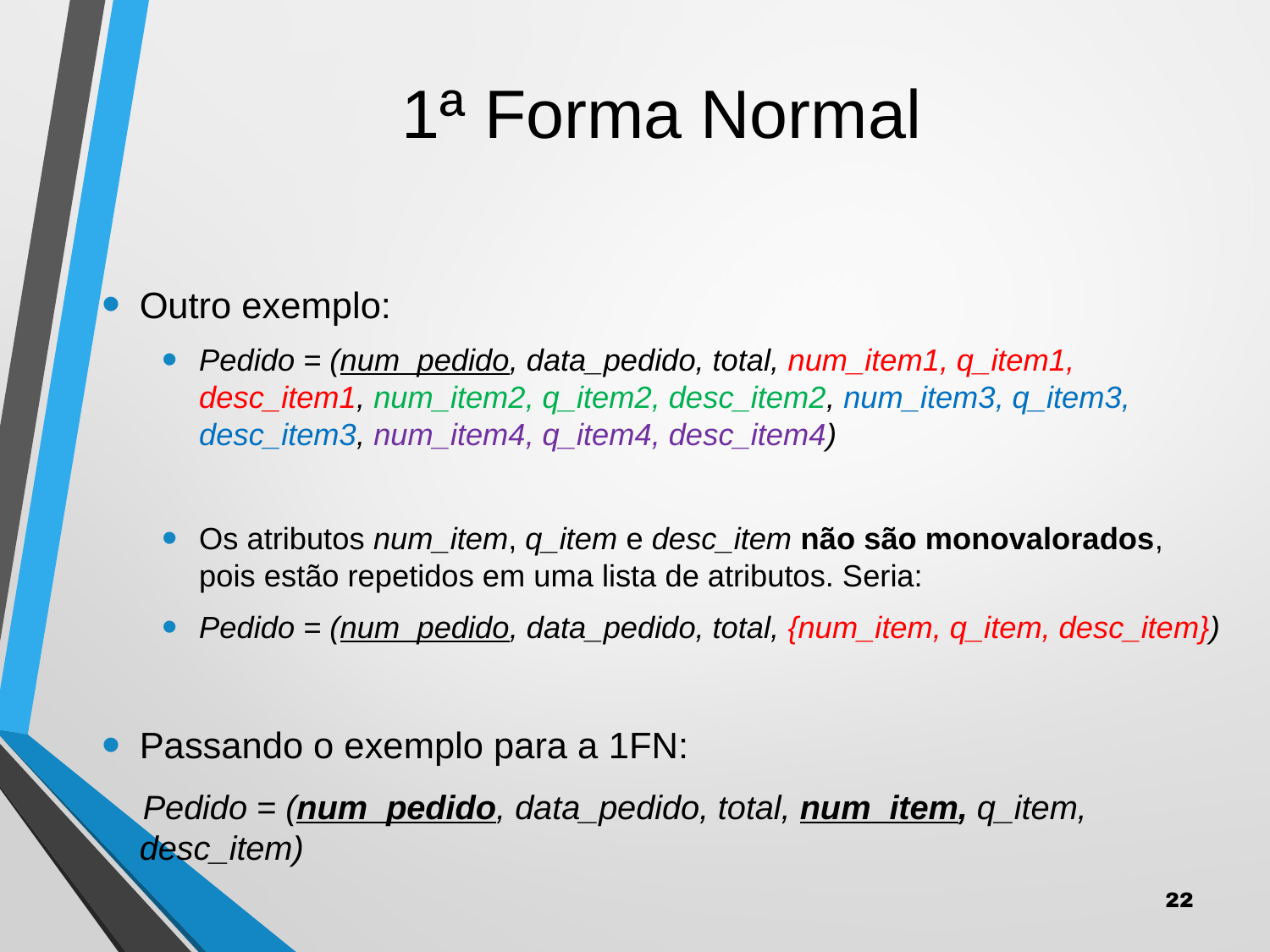

# 1ª Forma Normal
Outro exemplo:
Pedido = (num_pedido, data_pedido, total, num_item1, q_item1, desc_item1, num_item2, q_item2, desc_item2, num_item3, q_item3, desc_item3, num_item4, q_item4, desc_item4)

Os atributos num_item, q_item e desc_item não são monovalorados, pois estão repetidos em uma lista de atributos. Seria:
Pedido = (num_pedido, data_pedido, total, {num_item, q_item, desc_item})

Passando o exemplo para a 1FN:
    Pedido = (num_pedido, data_pedido, total, num_item, q_item, desc_item)

22